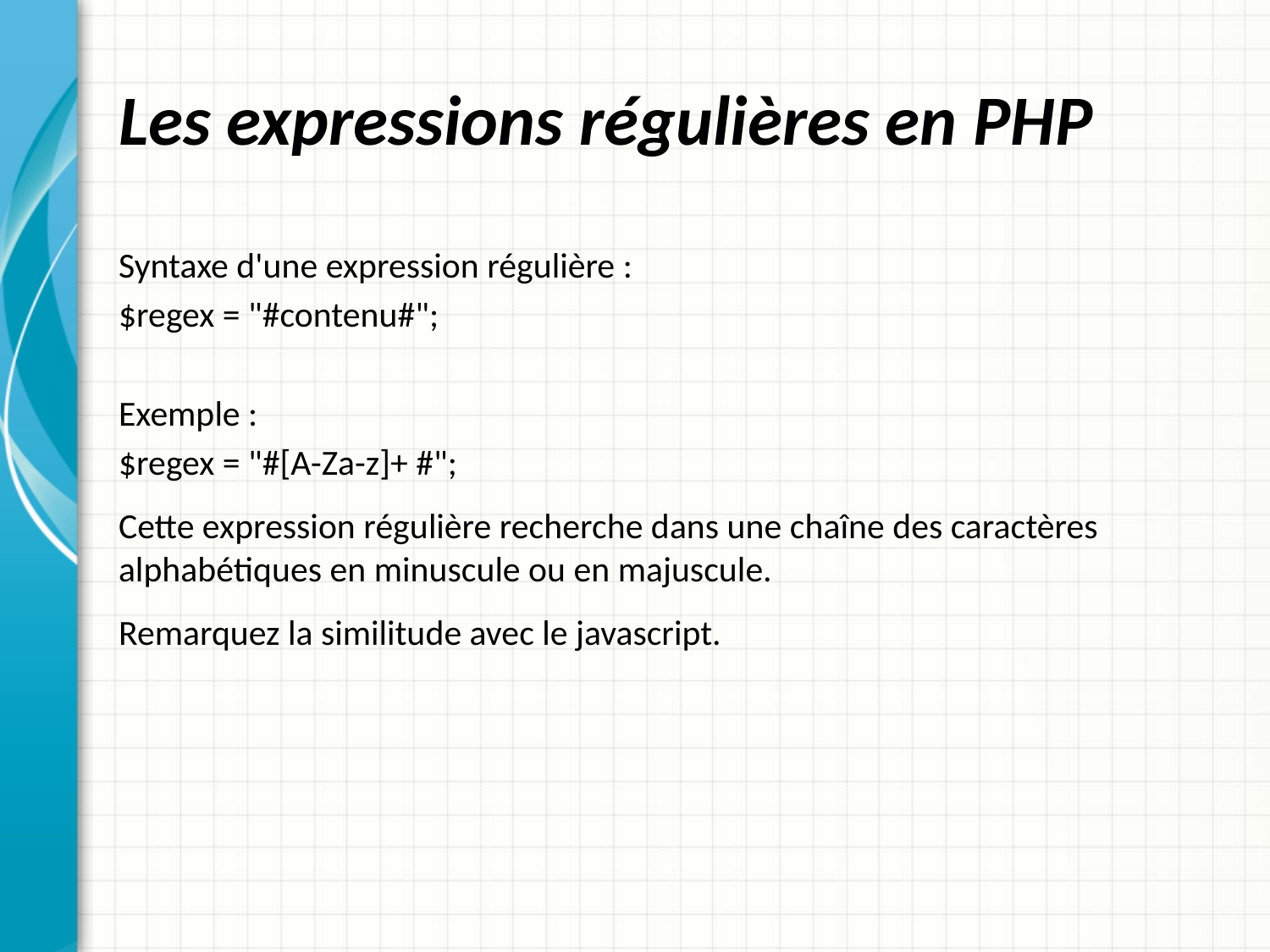

# Les expressions régulières en PHP
Syntaxe d'une expression régulière :
$regex = "#contenu#";

Exemple :
$regex = "#[A-Za-z]+ #";
Cette expression régulière recherche dans une chaîne des caractères alphabétiques en minuscule ou en majuscule.
Remarquez la similitude avec le javascript.